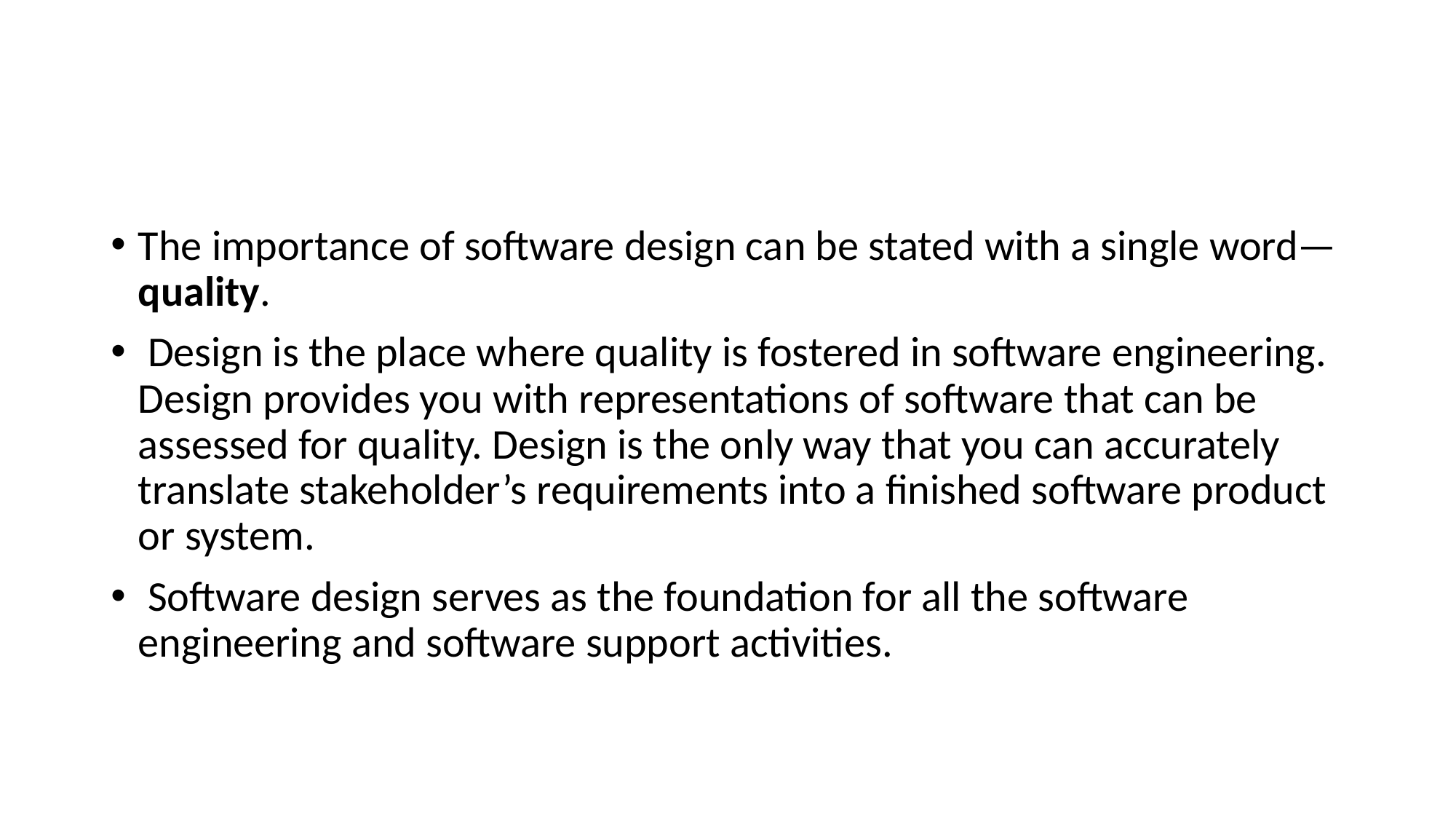

#
The importance of software design can be stated with a single word— quality.
 Design is the place where quality is fostered in software engineering. Design provides you with representations of software that can be assessed for quality. Design is the only way that you can accurately translate stakeholder’s requirements into a finished software product or system.
 Software design serves as the foundation for all the software engineering and software support activities.